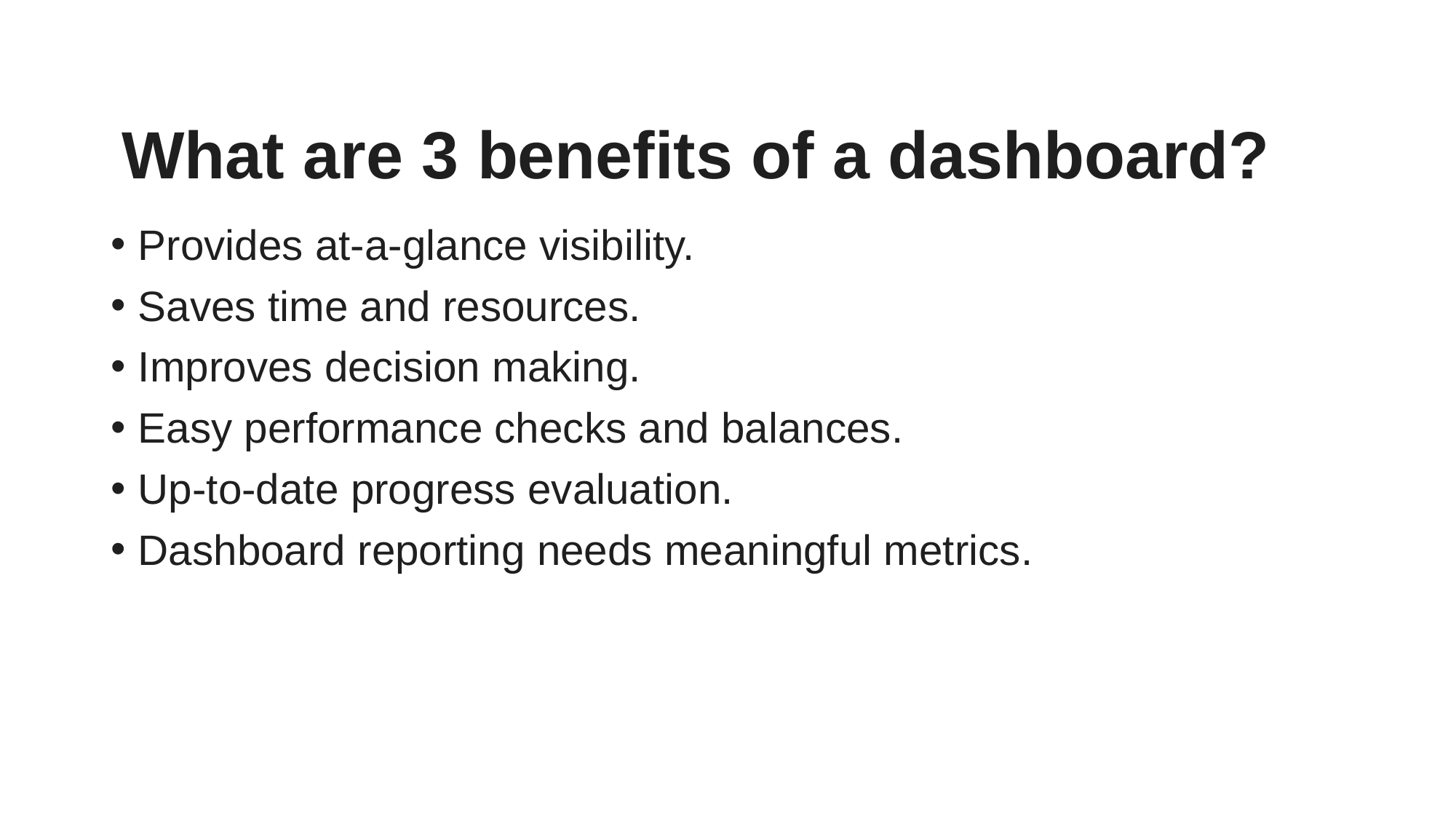

# What are 3 benefits of a dashboard?
Provides at-a-glance visibility.
Saves time and resources.
Improves decision making.
Easy performance checks and balances.
Up-to-date progress evaluation.
Dashboard reporting needs meaningful metrics.